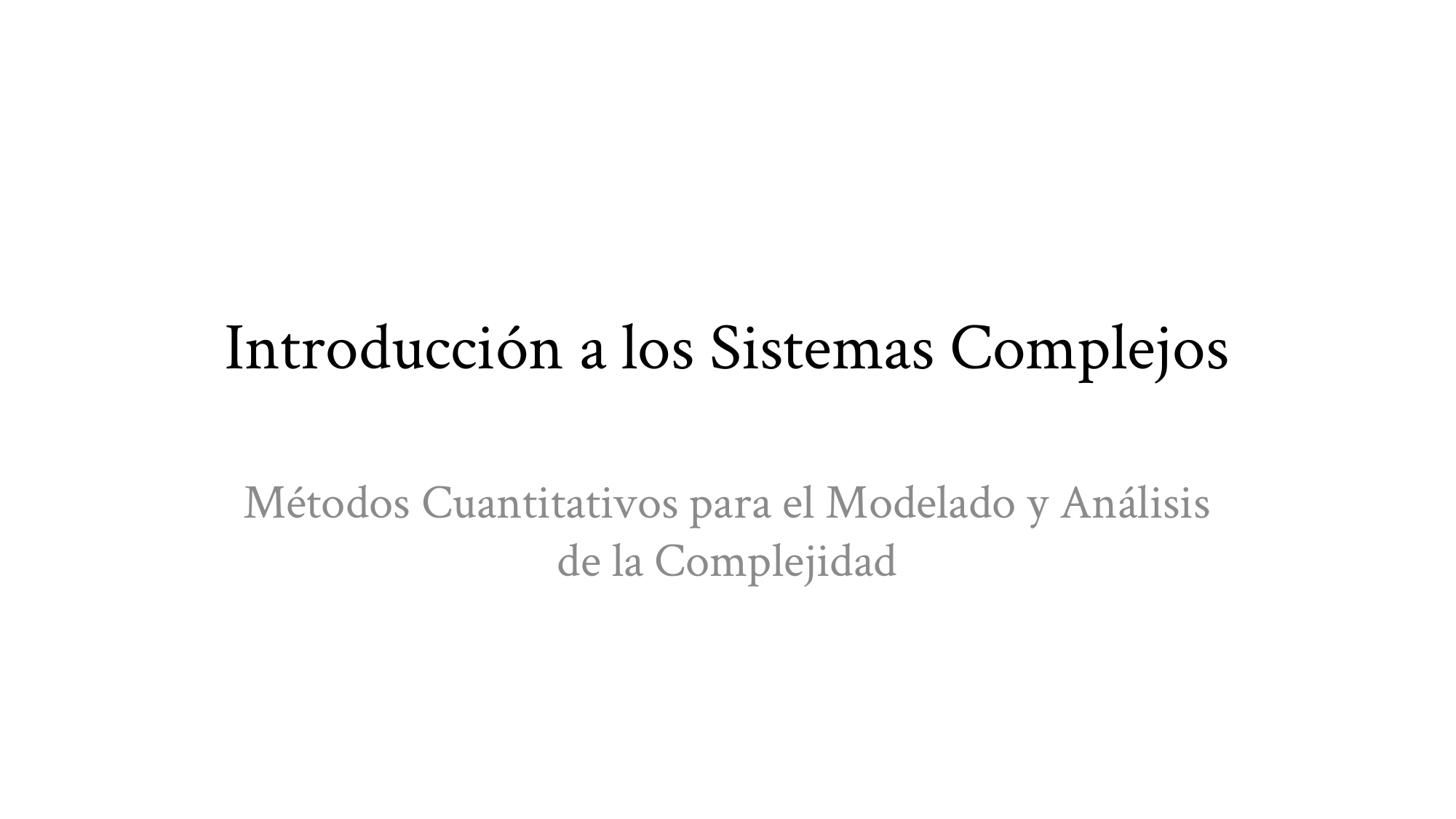

# Introducción a los Sistemas Complejos
Métodos Cuantitativos para el Modelado y Análisis de la Complejidad